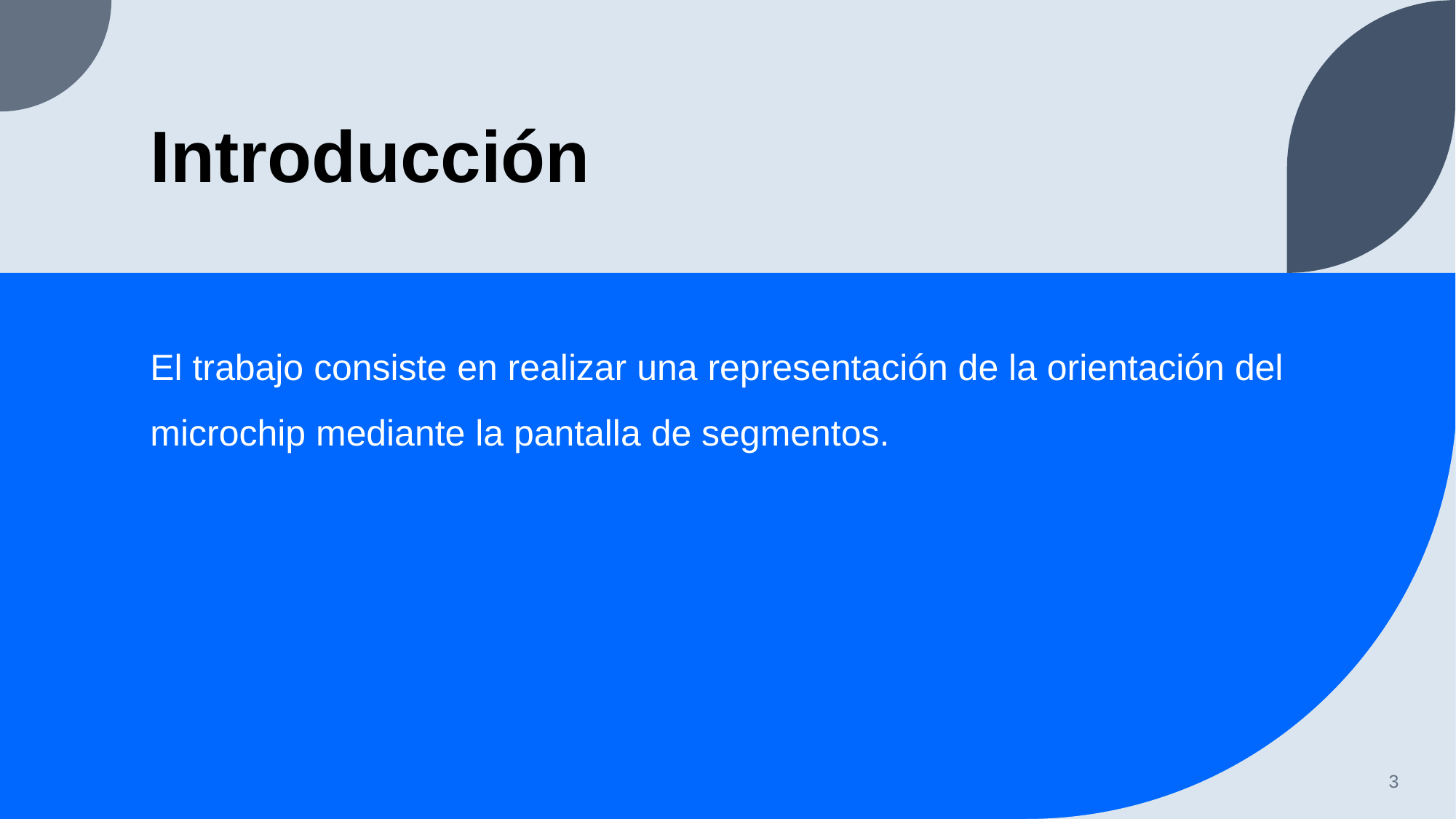

# Introducción
El trabajo consiste en realizar una representación de la orientación del microchip mediante la pantalla de segmentos.
3